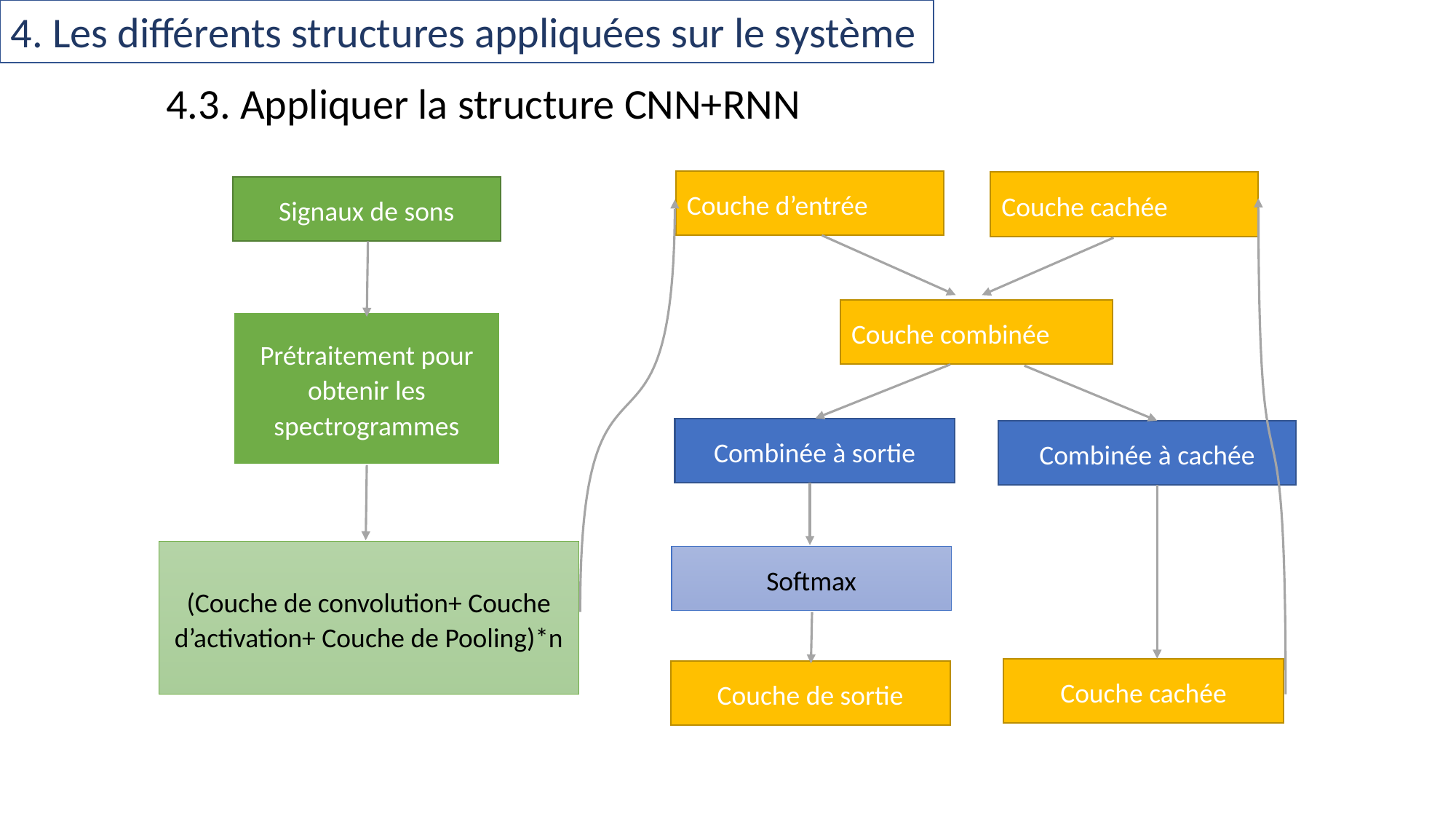

4. Les différents structures appliquées sur le système

4.3. Appliquer la structure CNN+RNN
Couche d’entrée
Couche cachée
Signaux de sons
Couche combinée
Prétraitement pour obtenir les spectrogrammes
Combinée à sortie
Combinée à cachée
(Couche de convolution+ Couche d’activation+ Couche de Pooling)*n
Softmax
Couche cachée
Couche de sortie